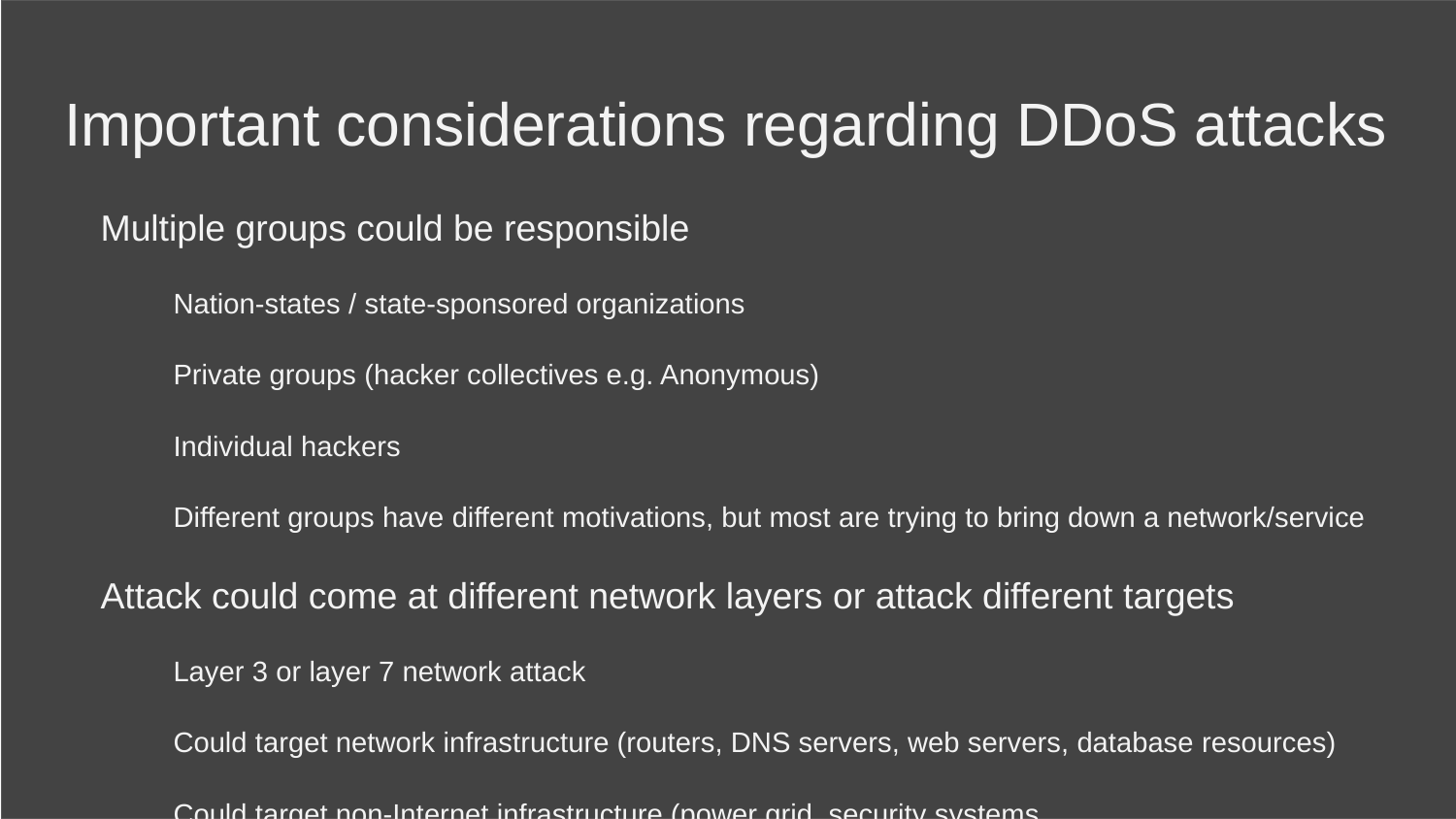

# Important considerations regarding DDoS attacks
Multiple groups could be responsible
Nation-states / state-sponsored organizations
Private groups (hacker collectives e.g. Anonymous)
Individual hackers
Different groups have different motivations, but most are trying to bring down a network/service
Attack could come at different network layers or attack different targets
Layer 3 or layer 7 network attack
Could target network infrastructure (routers, DNS servers, web servers, database resources)
Could target non-Internet infrastructure (power grid, security systems,
Uptime/availability is priority
During Olympics, any service unavailability would be disastrous
Can’t block legitimate users
Security mechanisms cannot excessively interfere with normal network operation